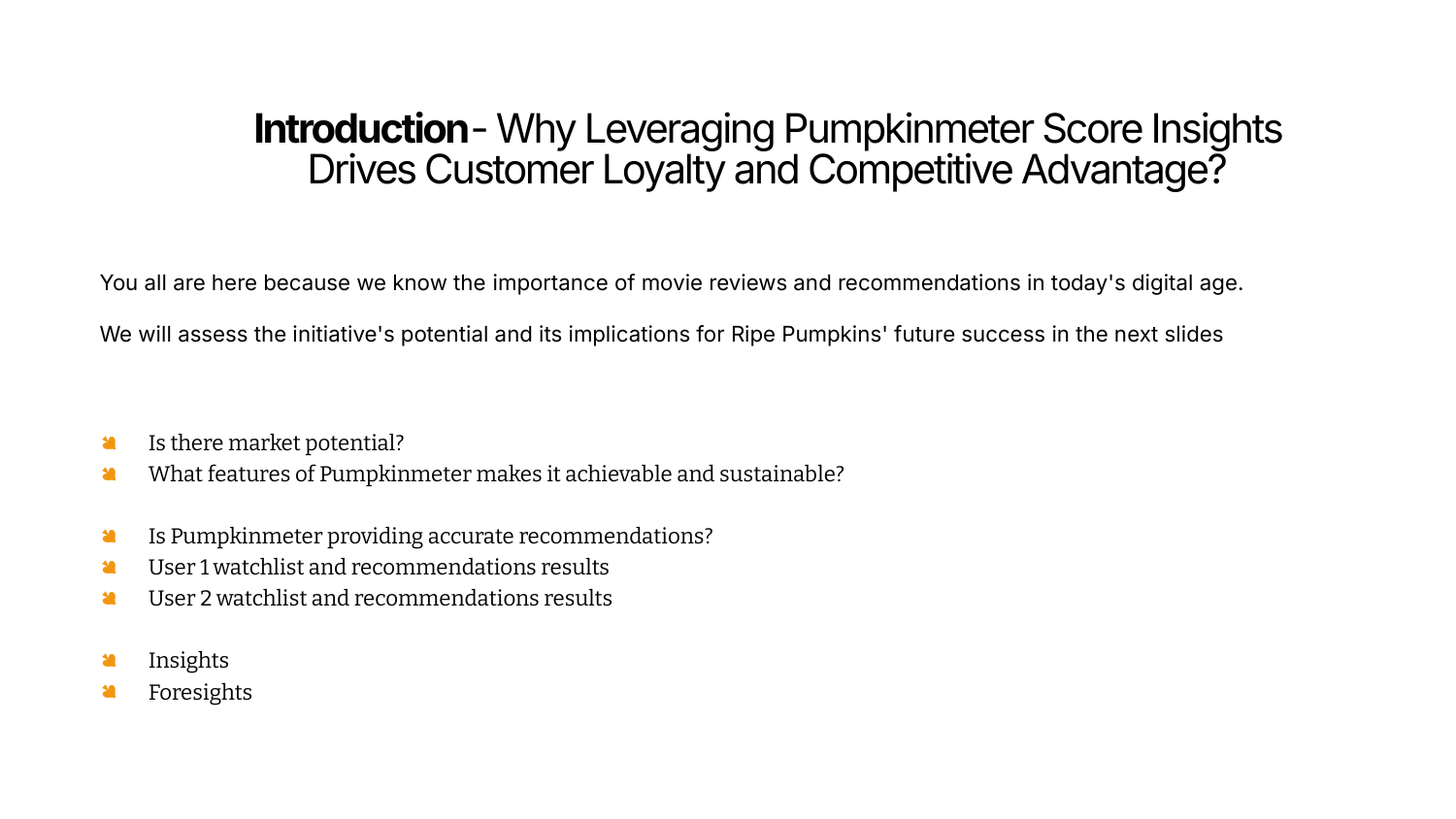

# Introduction- Why Leveraging Pumpkinmeter Score Insights Drives Customer Loyalty and Competitive Advantage?
You all are here because we know the importance of movie reviews and recommendations in today's digital age.

We will assess the initiative's potential and its implications for Ripe Pumpkins' future success in the next slides

Is there market potential?
What features of Pumpkinmeter makes it achievable and sustainable?

Is Pumpkinmeter providing accurate recommendations?
User 1 watchlist and recommendations results
User 2 watchlist and recommendations results

Insights
Foresights